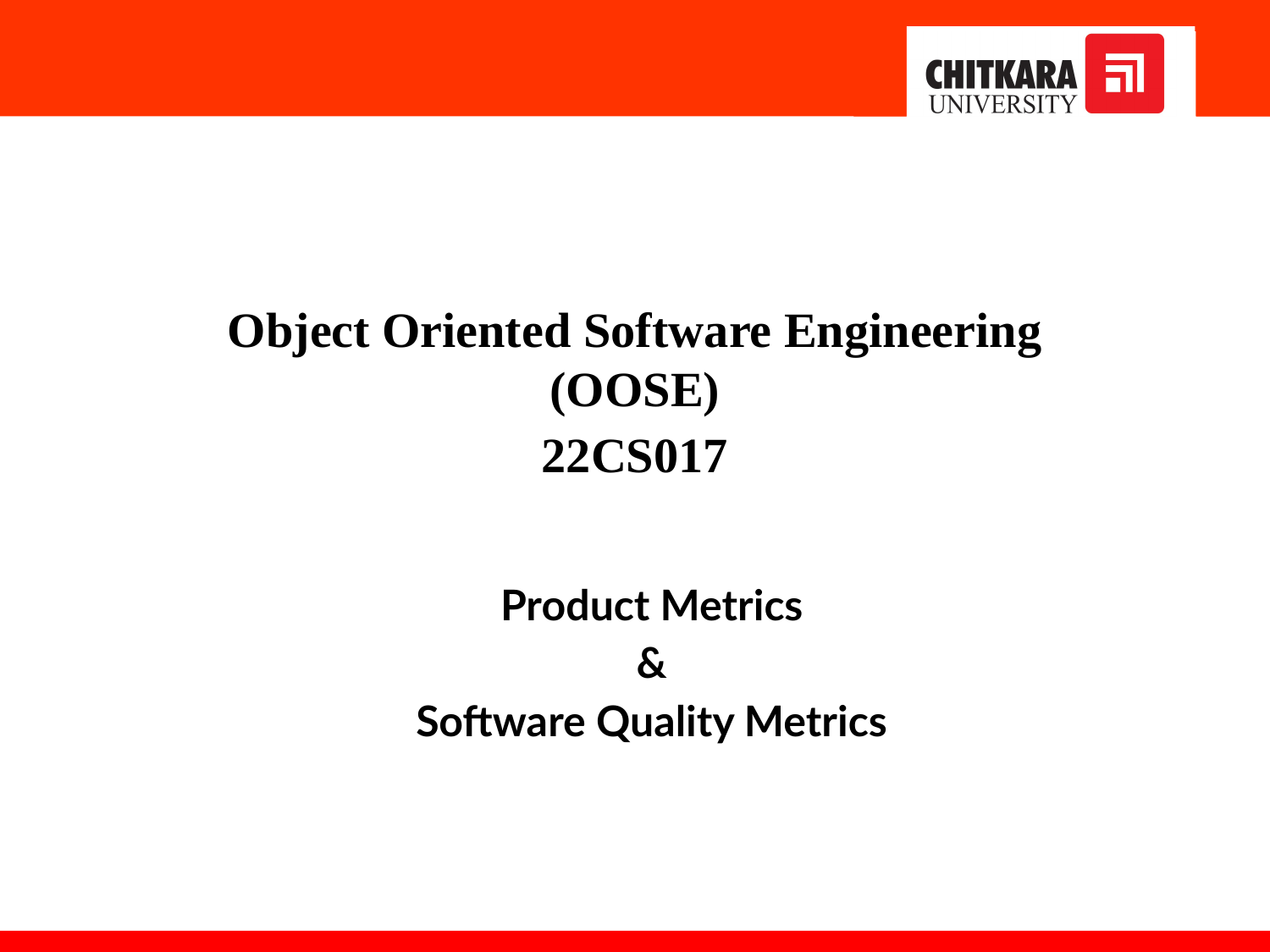

Object Oriented Software Engineering (OOSE)
22CS017

Product Metrics
&
Software Quality Metrics